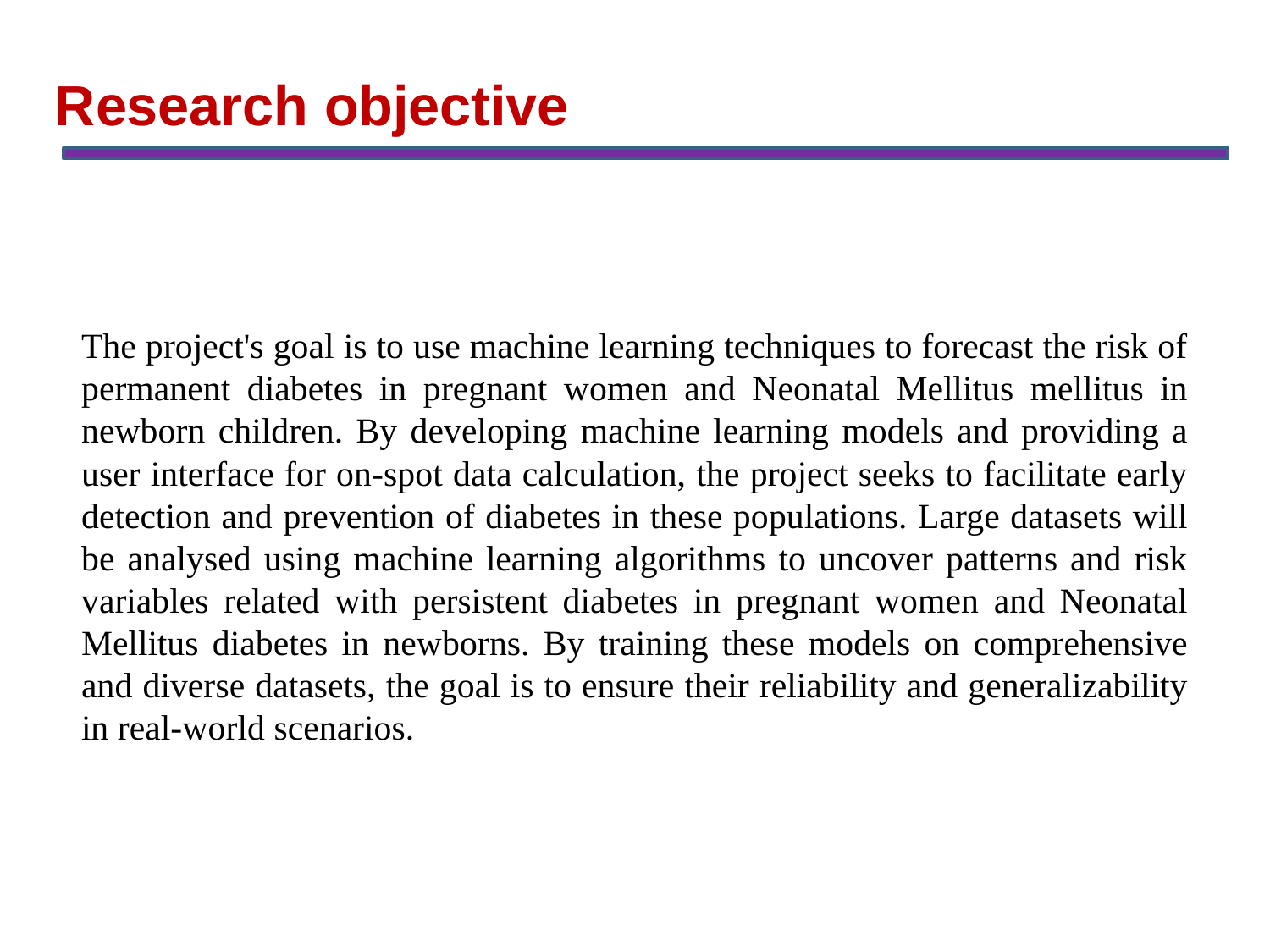

Research objective

The project's goal is to use machine learning techniques to forecast the risk of permanent diabetes in pregnant women and Neonatal Mellitus mellitus in newborn children. By developing machine learning models and providing a user interface for on-spot data calculation, the project seeks to facilitate early detection and prevention of diabetes in these populations. Large datasets will be analysed using machine learning algorithms to uncover patterns and risk variables related with persistent diabetes in pregnant women and Neonatal Mellitus diabetes in newborns. By training these models on comprehensive and diverse datasets, the goal is to ensure their reliability and generalizability in real-world scenarios.